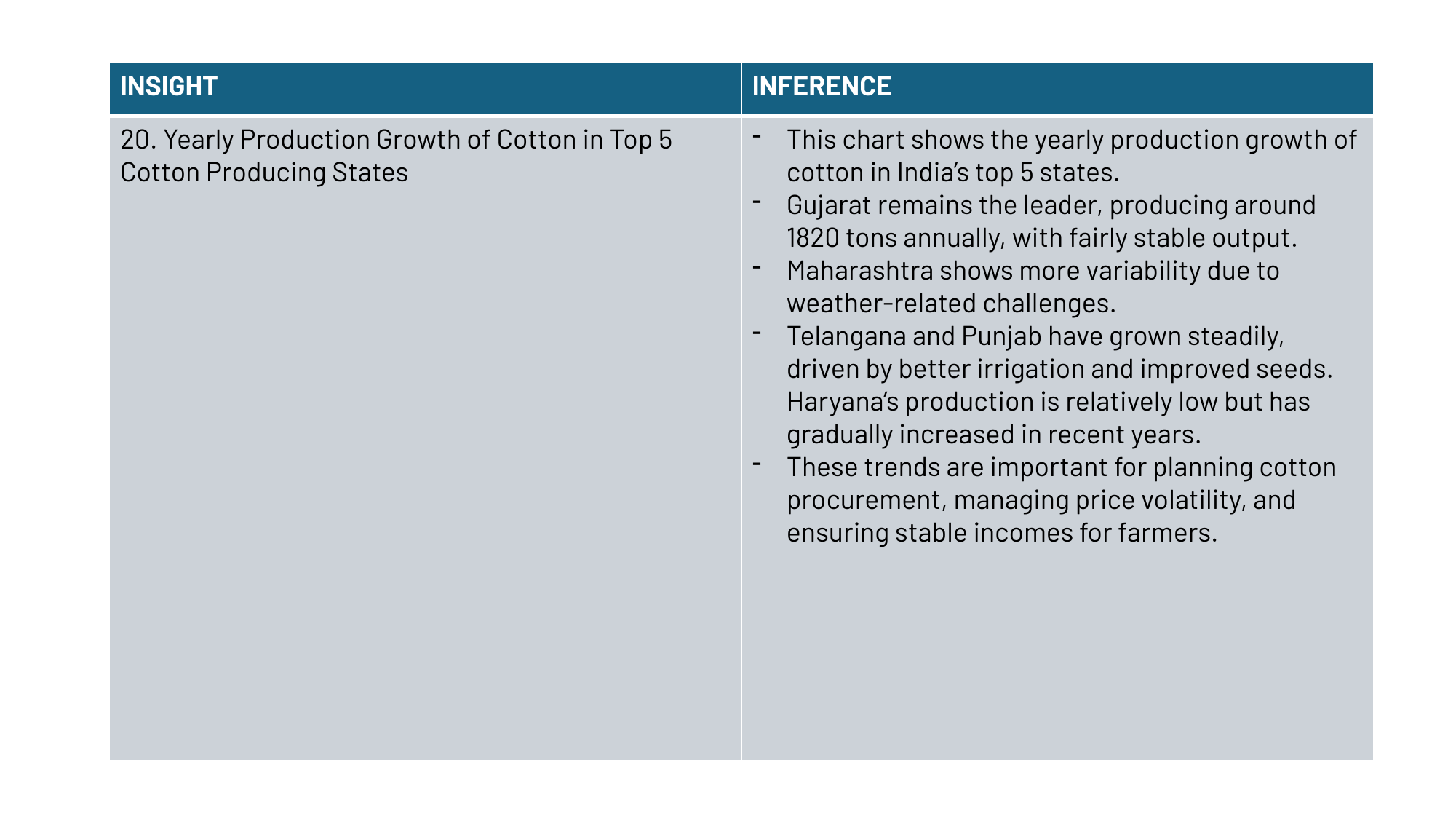

| INSIGHT | INFERENCE |
| --- | --- |
| 20. Yearly Production Growth of Cotton in Top 5 Cotton Producing States | This chart shows the yearly production growth of cotton in India’s top 5 states. Gujarat remains the leader, producing around 1820 tons annually, with fairly stable output. Maharashtra shows more variability due to weather-related challenges. Telangana and Punjab have grown steadily, driven by better irrigation and improved seeds. Haryana’s production is relatively low but has gradually increased in recent years. These trends are important for planning cotton procurement, managing price volatility, and ensuring stable incomes for farmers. |